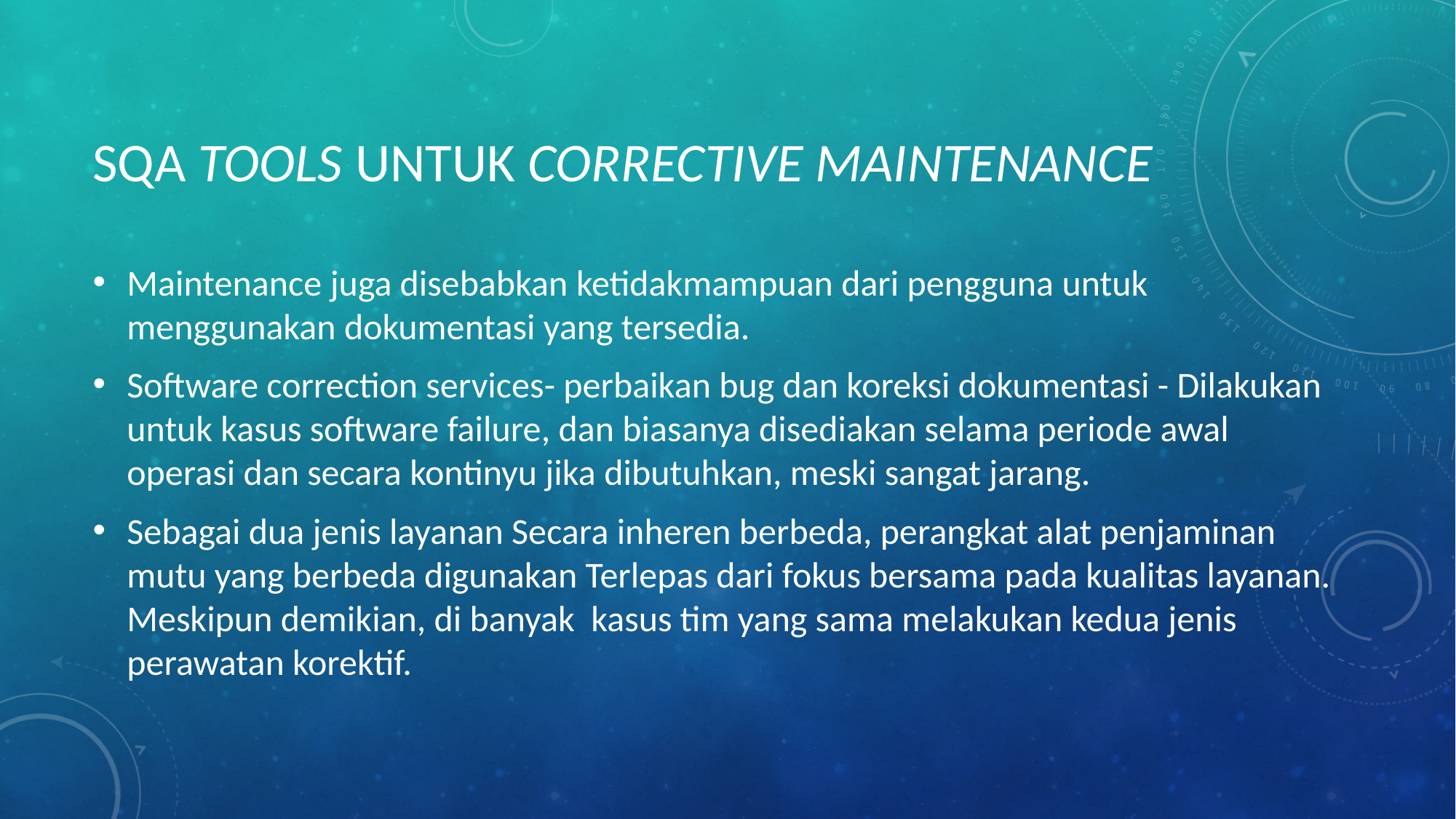

# SQA tools untuk corrective maintenance
Maintenance juga disebabkan ketidakmampuan dari pengguna untuk menggunakan dokumentasi yang tersedia.
Software correction services- perbaikan bug dan koreksi dokumentasi - Dilakukan untuk kasus software failure, dan biasanya disediakan selama periode awal operasi dan secara kontinyu jika dibutuhkan, meski sangat jarang.
Sebagai dua jenis layanan Secara inheren berbeda, perangkat alat penjaminan mutu yang berbeda digunakan Terlepas dari fokus bersama pada kualitas layanan. Meskipun demikian, di banyak  kasus tim yang sama melakukan kedua jenis perawatan korektif.